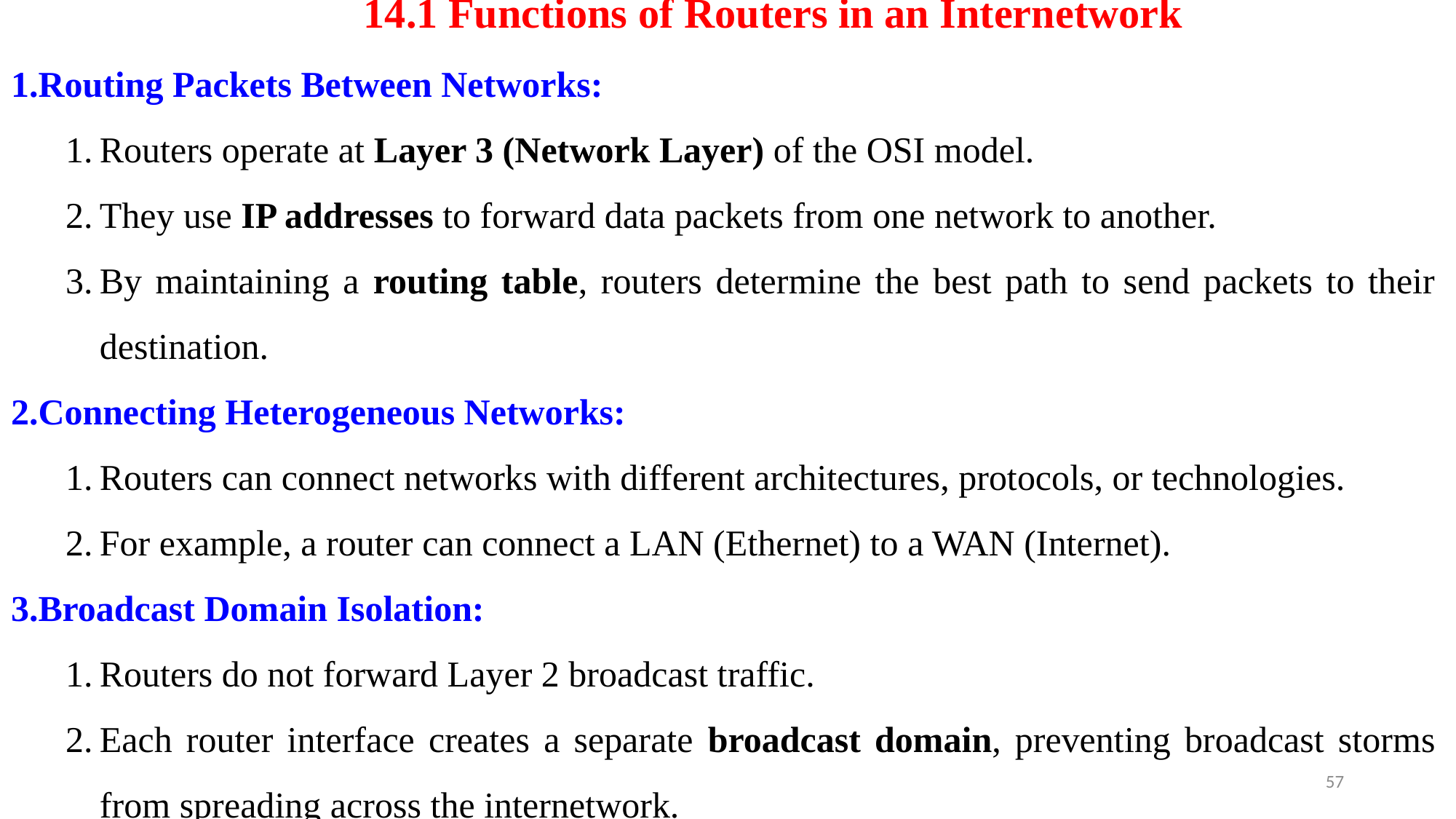

# 14.1 Functions of Routers in an Internetwork
Routing Packets Between Networks:
Routers operate at Layer 3 (Network Layer) of the OSI model.
They use IP addresses to forward data packets from one network to another.
By maintaining a routing table, routers determine the best path to send packets to their destination.
Connecting Heterogeneous Networks:
Routers can connect networks with different architectures, protocols, or technologies.
For example, a router can connect a LAN (Ethernet) to a WAN (Internet).
Broadcast Domain Isolation:
Routers do not forward Layer 2 broadcast traffic.
Each router interface creates a separate broadcast domain, preventing broadcast storms from spreading across the internetwork.
57